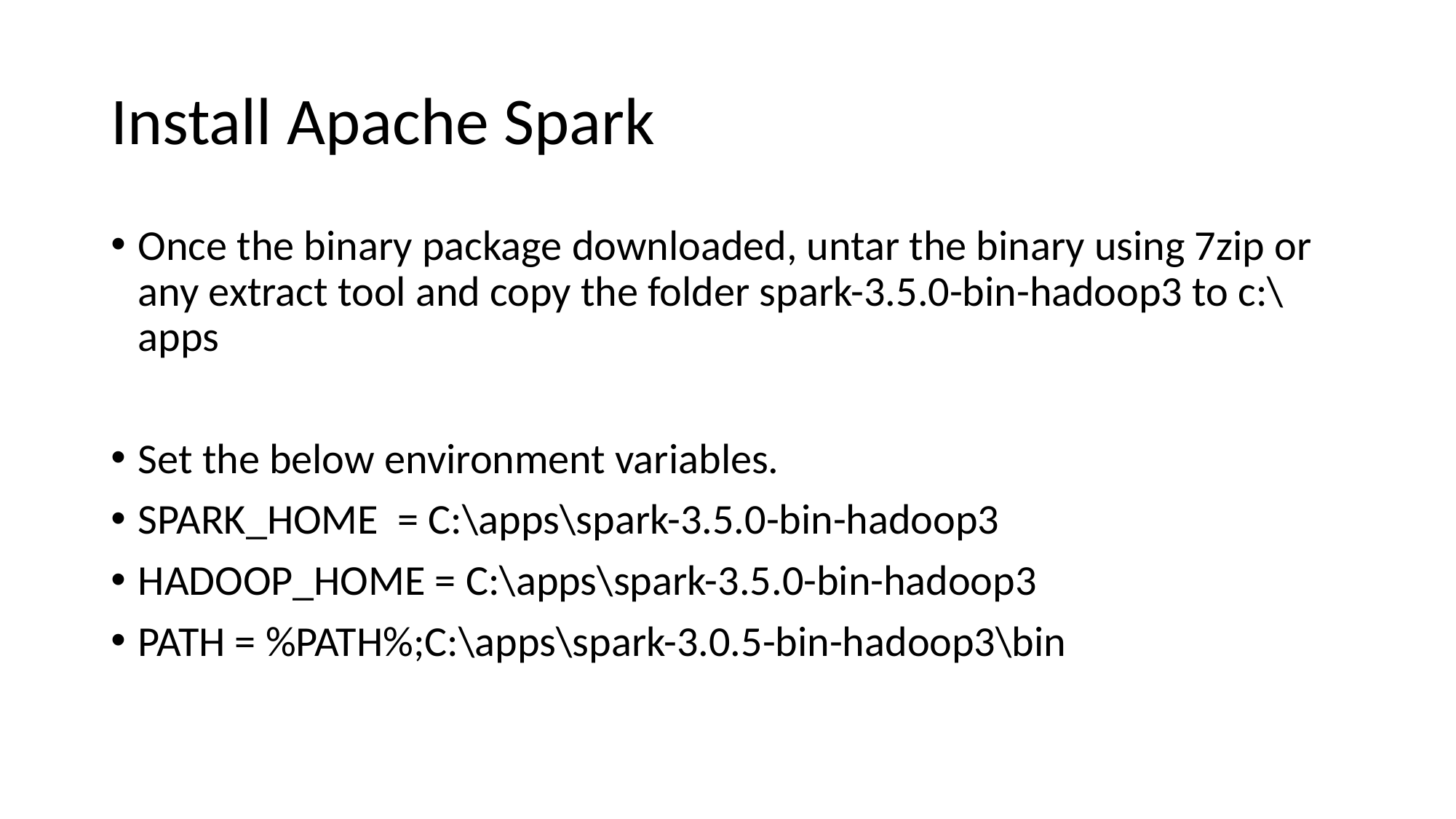

# Install Apache Spark
Once the binary package downloaded, untar the binary using 7zip or any extract tool and copy the folder spark-3.5.0-bin-hadoop3 to c:\apps

Set the below environment variables.
SPARK_HOME  = C:\apps\spark-3.5.0-bin-hadoop3
HADOOP_HOME = C:\apps\spark-3.5.0-bin-hadoop3
PATH = %PATH%;C:\apps\spark-3.0.5-bin-hadoop3\bin